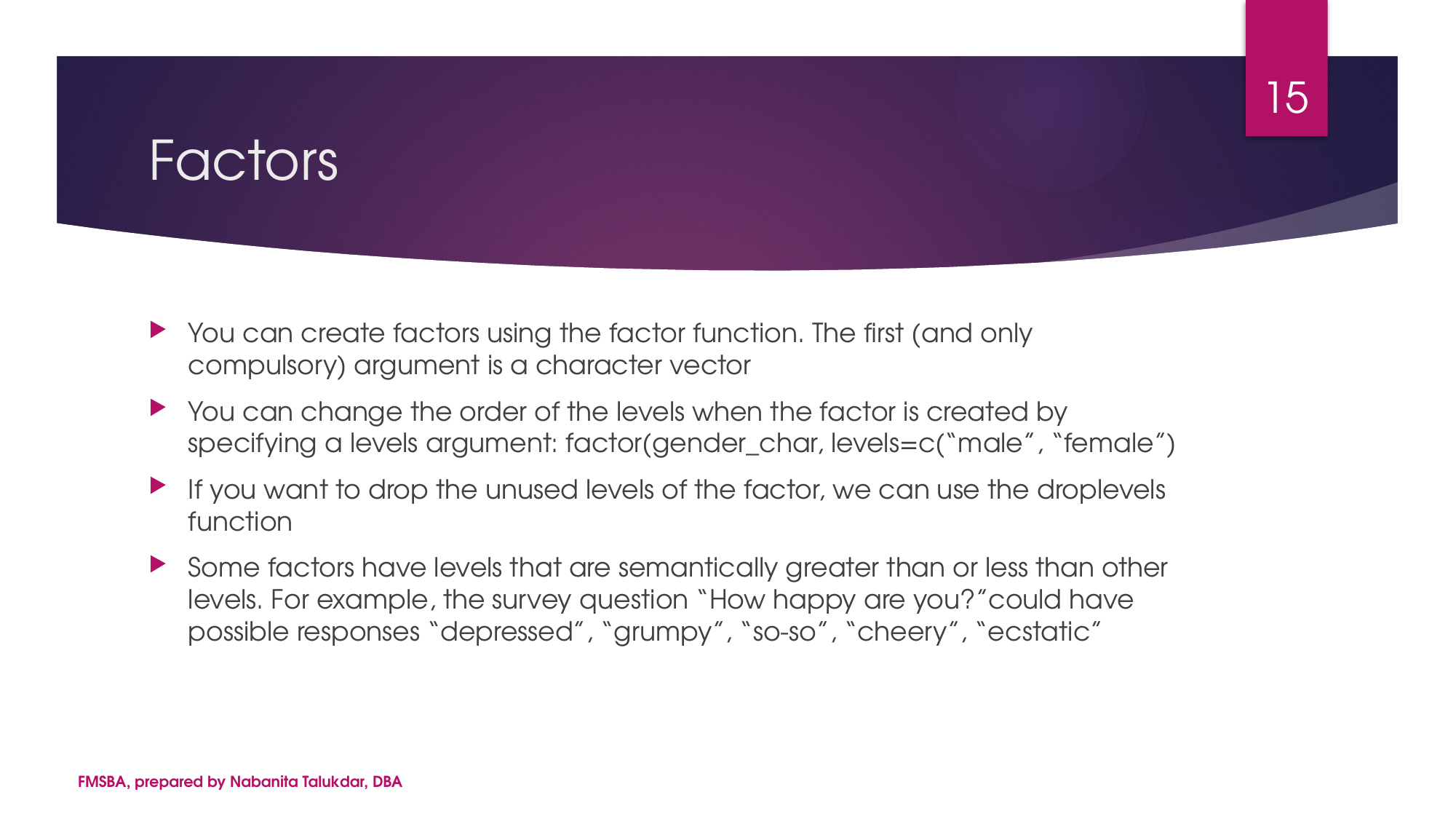

15
# Factors
You can create factors using the factor function. The first (and only compulsory) argument is a character vector
You can change the order of the levels when the factor is created by specifying a levels argument: factor(gender_char, levels=c(“male”, “female”)
If you want to drop the unused levels of the factor, we can use the droplevels function
Some factors have levels that are semantically greater than or less than other levels. For example, the survey question “How happy are you?”could have possible responses “depressed”, “grumpy”, “so-so”, “cheery”, “ecstatic”
FMSBA, prepared by Nabanita Talukdar, DBA